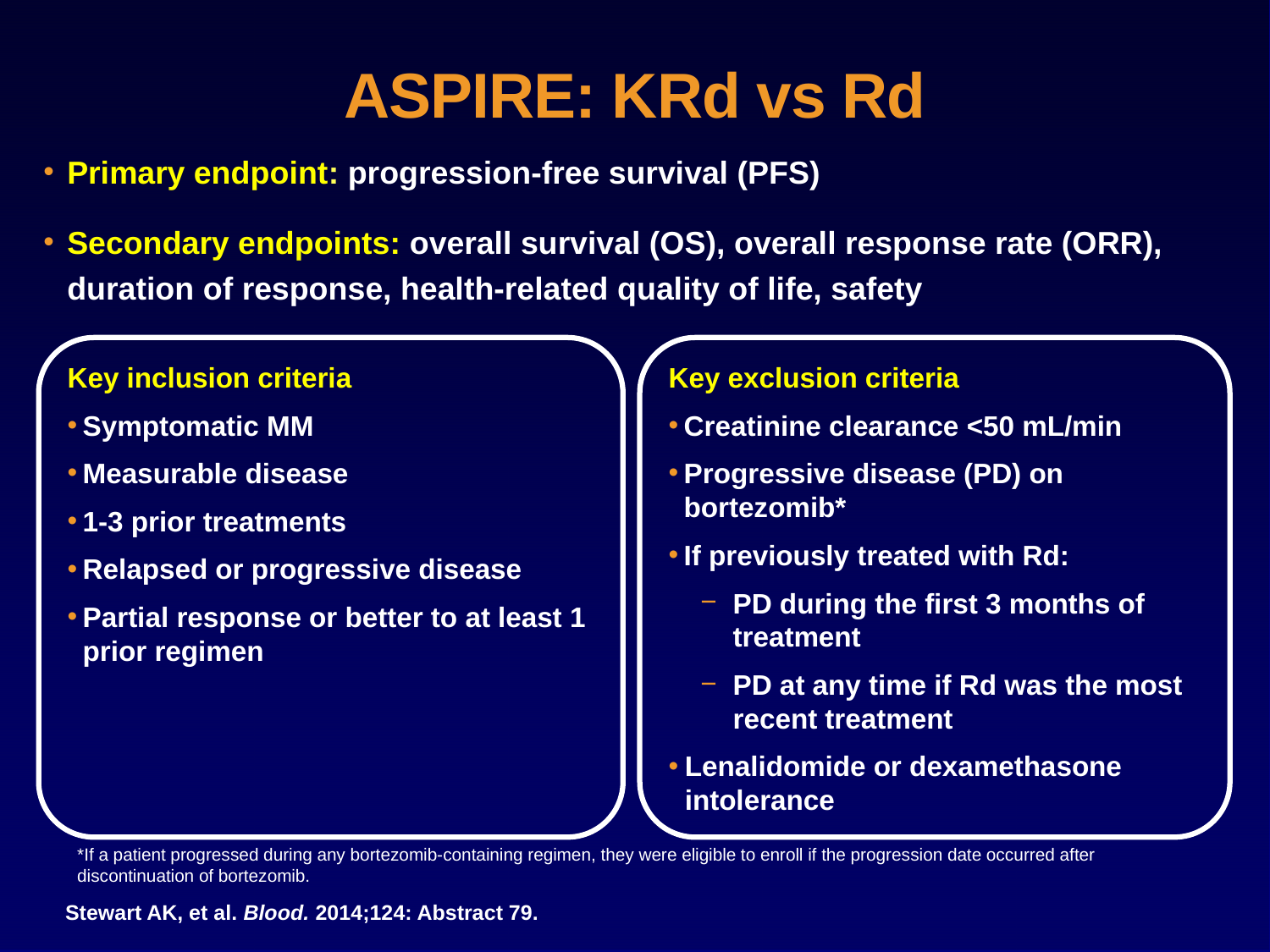

# ASPIRE: KRd vs Rd
Primary endpoint: progression-free survival (PFS)
Secondary endpoints: overall survival (OS), overall response rate (ORR), duration of response, health-related quality of life, safety

Key inclusion criteria
Symptomatic MM
Measurable disease
1-3 prior treatments
Relapsed or progressive disease
Partial response or better to at least 1 prior regimen
Key exclusion criteria
Creatinine clearance <50 mL/min
Progressive disease (PD) on bortezomib*
If previously treated with Rd:
PD during the first 3 months of treatment
PD at any time if Rd was the most recent treatment
Lenalidomide or dexamethasone intolerance
*If a patient progressed during any bortezomib-containing regimen, they were eligible to enroll if the progression date occurred after discontinuation of bortezomib.
Stewart AK, et al. Blood. 2014;124: Abstract 79.